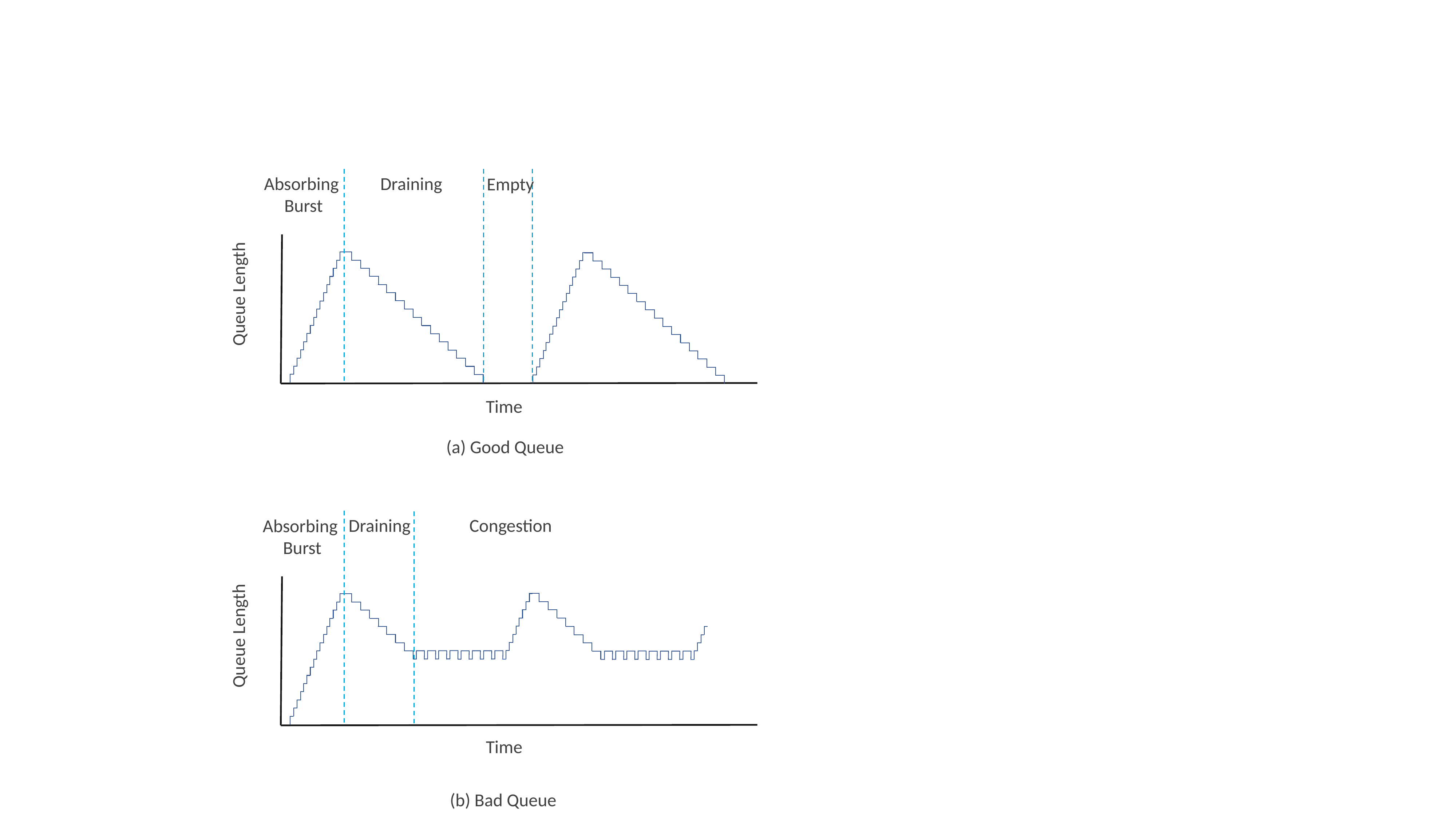

Draining
Absorbing
Burst
Empty

Queue Length

Time
(a) Good Queue
Draining
Congestion
Absorbing
Burst

Queue Length

Time
(b) Bad Queue